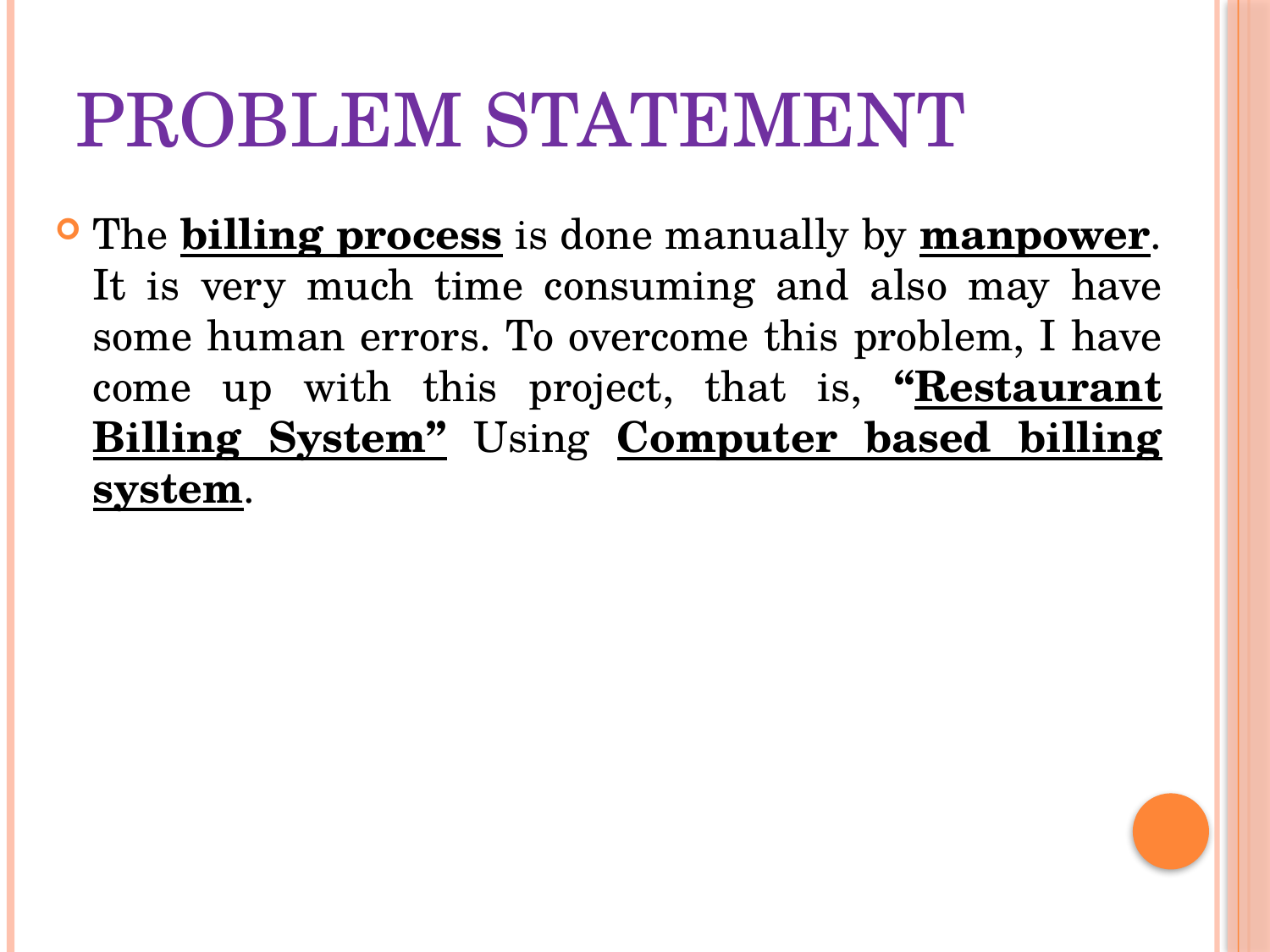

# Problem Statement
The billing process is done manually by manpower. It is very much time consuming and also may have some human errors. To overcome this problem, I have come up with this project, that is, “Restaurant Billing System” Using Computer based billing system.